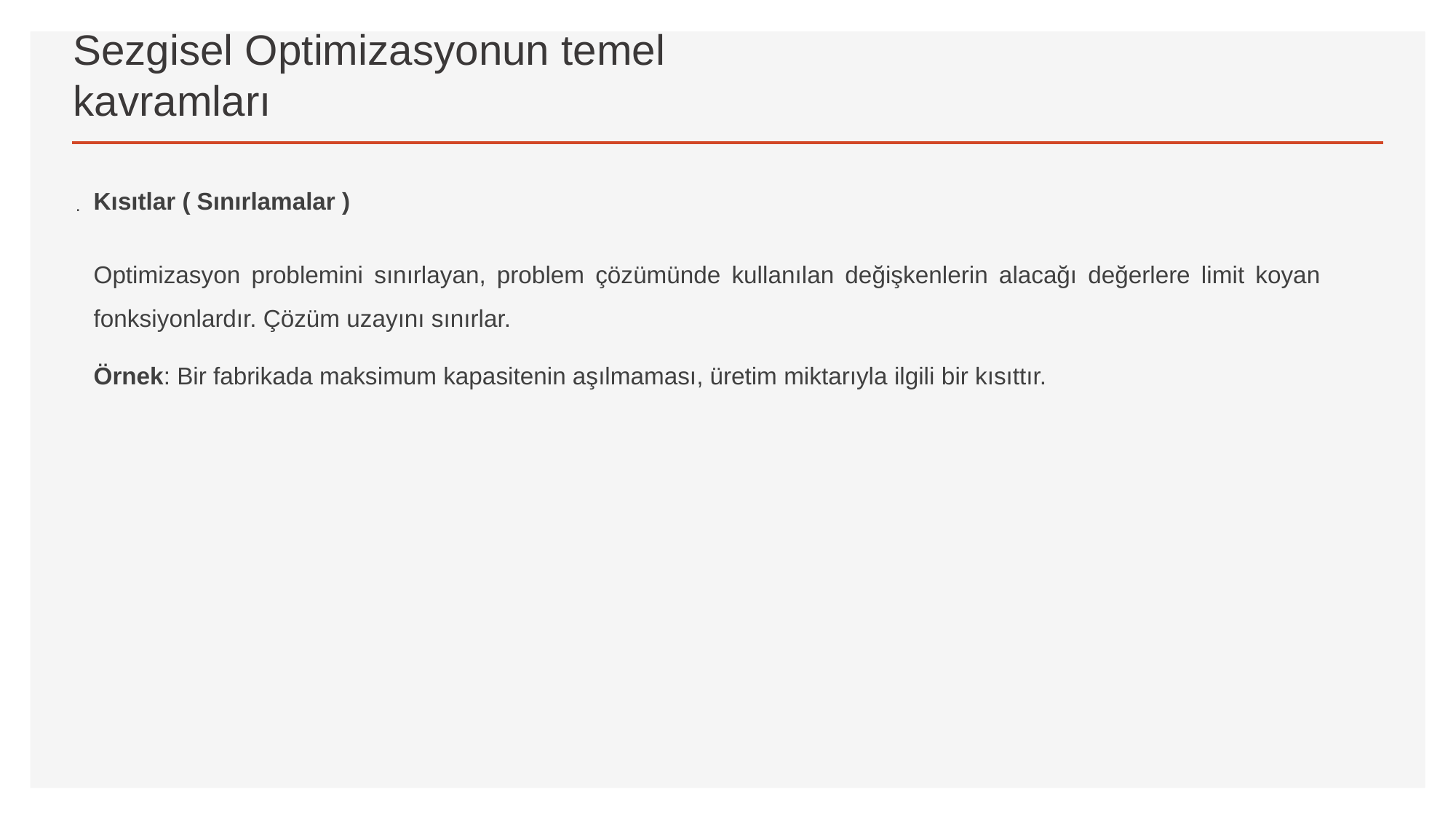

# Sezgisel Optimizasyonun temel kavramları
.
Kısıtlar ( Sınırlamalar )
Optimizasyon problemini sınırlayan, problem çözümünde kullanılan değişkenlerin alacağı değerlere limit koyan fonksiyonlardır. Çözüm uzayını sınırlar.
Örnek: Bir fabrikada maksimum kapasitenin aşılmaması, üretim miktarıyla ilgili bir kısıttır.